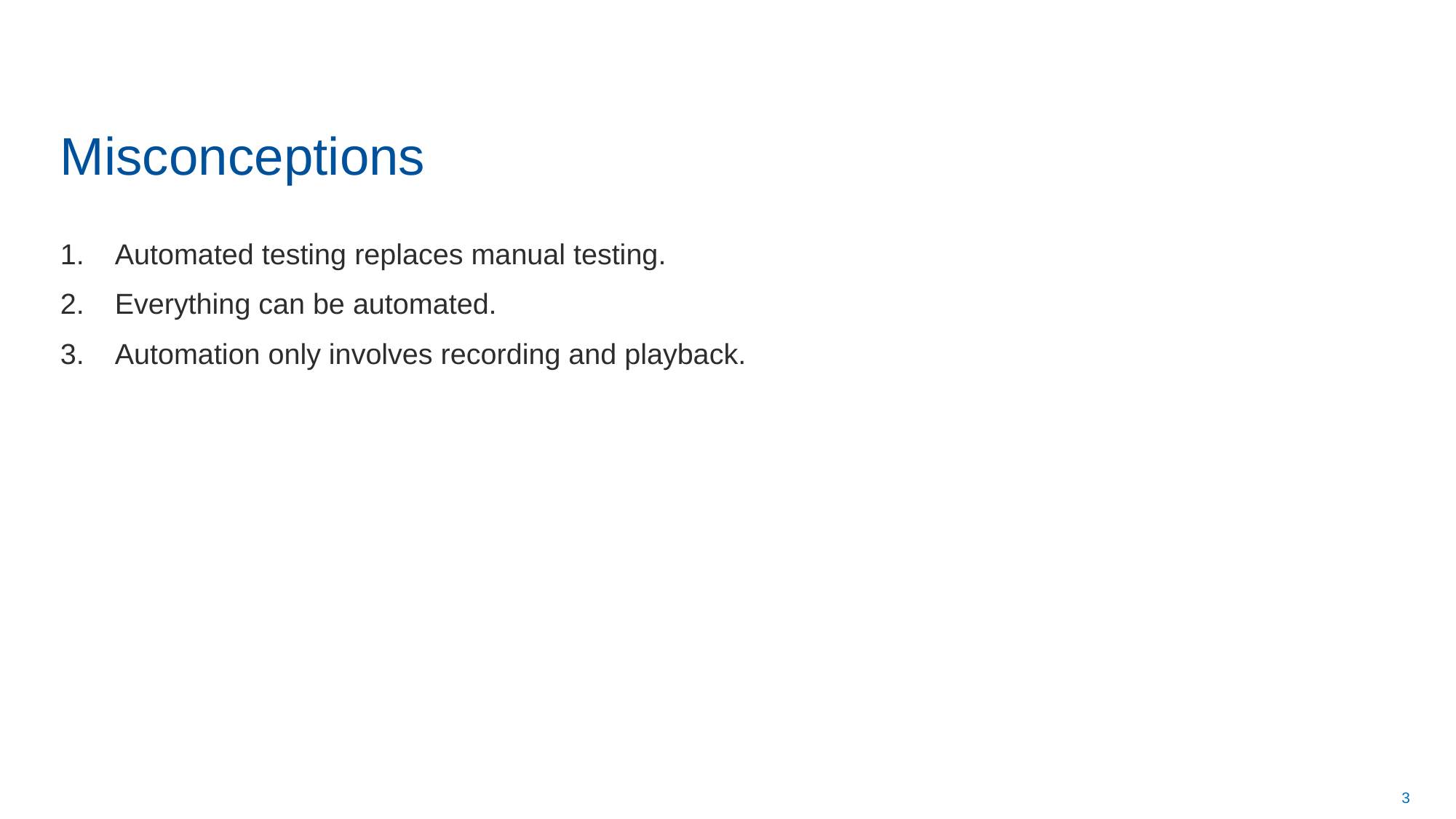

# Misconceptions
Automated testing replaces manual testing.
Everything can be automated.
Automation only involves recording and playback.